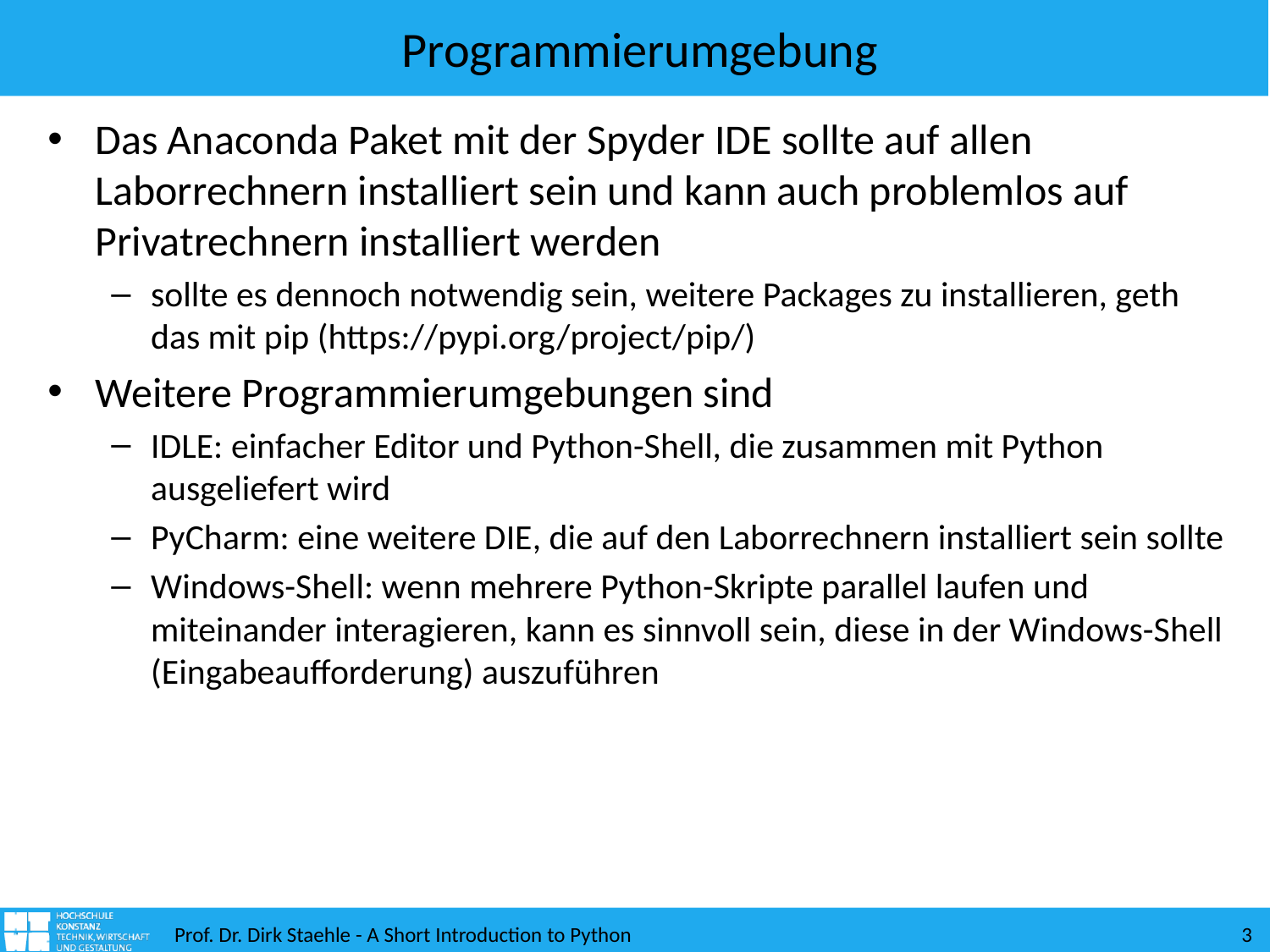

# Programmierumgebung
Das Anaconda Paket mit der Spyder IDE sollte auf allen Laborrechnern installiert sein und kann auch problemlos auf Privatrechnern installiert werden
sollte es dennoch notwendig sein, weitere Packages zu installieren, geth das mit pip (https://pypi.org/project/pip/)
Weitere Programmierumgebungen sind
IDLE: einfacher Editor und Python-Shell, die zusammen mit Python ausgeliefert wird
PyCharm: eine weitere DIE, die auf den Laborrechnern installiert sein sollte
Windows-Shell: wenn mehrere Python-Skripte parallel laufen und miteinander interagieren, kann es sinnvoll sein, diese in der Windows-Shell (Eingabeaufforderung) auszuführen
Prof. Dr. Dirk Staehle - A Short Introduction to Python
3